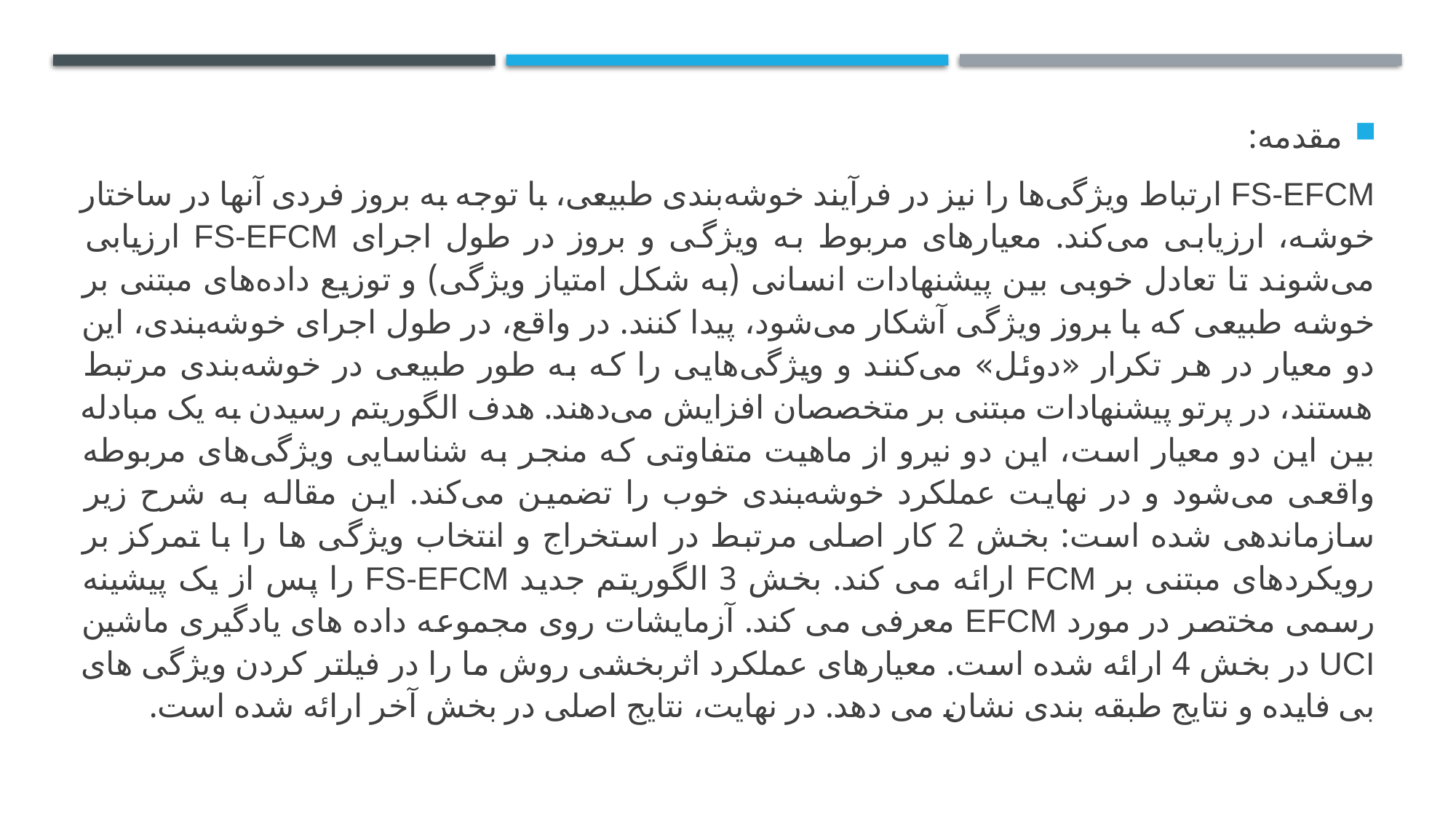

مقدمه:
FS-EFCM ارتباط ویژگی‌ها را نیز در فرآیند خوشه‌بندی طبیعی، با توجه به بروز فردی آنها در ساختار خوشه، ارزیابی می‌کند. معیارهای مربوط به ویژگی و بروز در طول اجرای FS-EFCM ارزیابی می‌شوند تا تعادل خوبی بین پیشنهادات انسانی (به شکل امتیاز ویژگی) و توزیع داده‌های مبتنی بر خوشه طبیعی که با بروز ویژگی آشکار می‌شود، پیدا کنند. در واقع، در طول اجرای خوشه‌بندی، این دو معیار در هر تکرار «دوئل» می‌کنند و ویژگی‌هایی را که به طور طبیعی در خوشه‌بندی مرتبط هستند، در پرتو پیشنهادات مبتنی بر متخصصان افزایش می‌دهند. هدف الگوریتم رسیدن به یک مبادله بین این دو معیار است، این دو نیرو از ماهیت متفاوتی که منجر به شناسایی ویژگی‌های مربوطه واقعی می‌شود و در نهایت عملکرد خوشه‌بندی خوب را تضمین می‌کند. این مقاله به شرح زیر سازماندهی شده است: بخش 2 کار اصلی مرتبط در استخراج و انتخاب ویژگی ها را با تمرکز بر رویکردهای مبتنی بر FCM ارائه می کند. بخش 3 الگوریتم جدید FS-EFCM را پس از یک پیشینه رسمی مختصر در مورد EFCM معرفی می کند. آزمایشات روی مجموعه داده های یادگیری ماشین UCI در بخش 4 ارائه شده است. معیارهای عملکرد اثربخشی روش ما را در فیلتر کردن ویژگی های بی فایده و نتایج طبقه بندی نشان می دهد. در نهایت، نتایج اصلی در بخش آخر ارائه شده است.